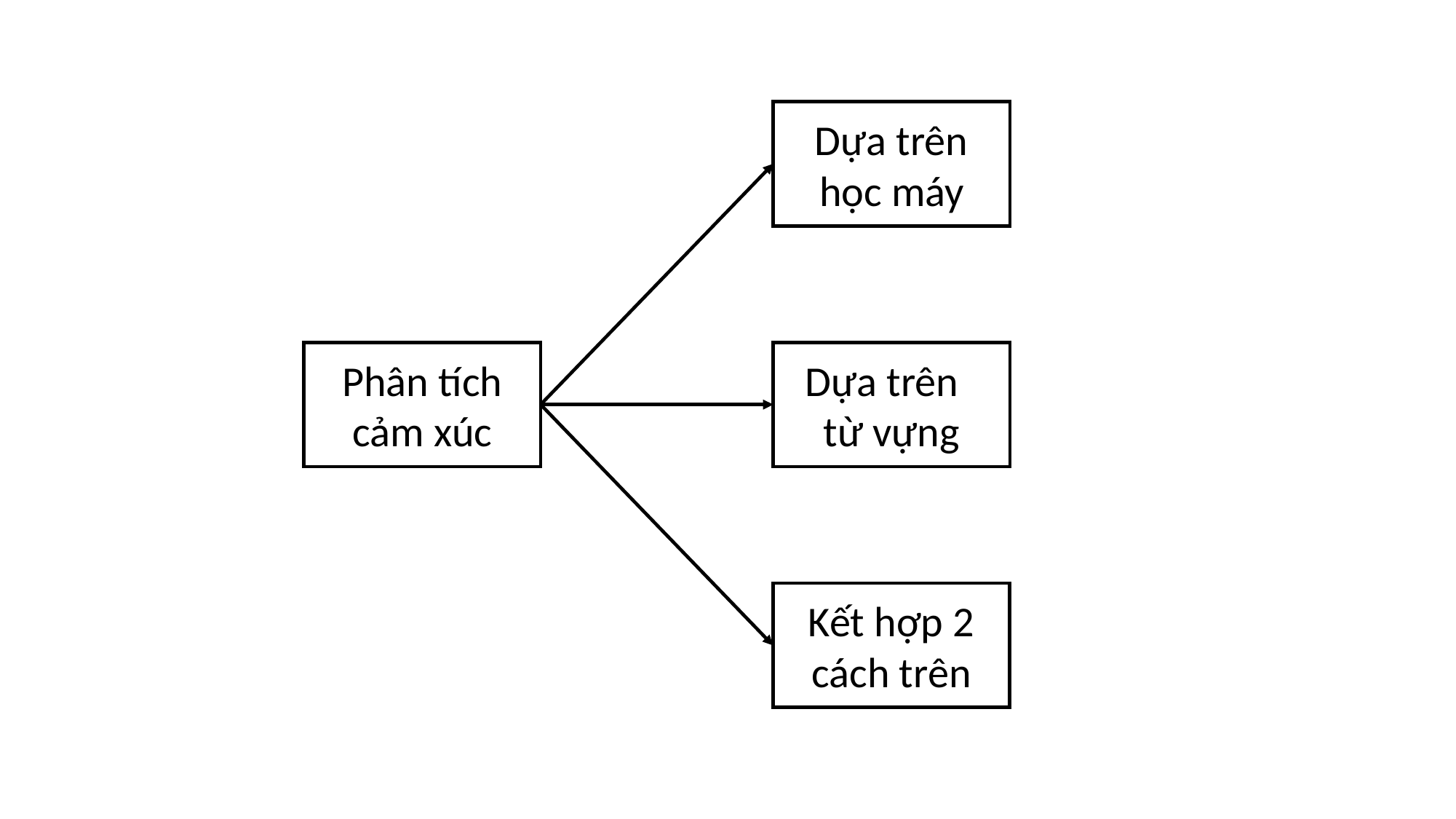

Dựa trên học máy
Phân tích cảm xúc
Dựa trên   từ vựng
Kết hợp 2 cách trên